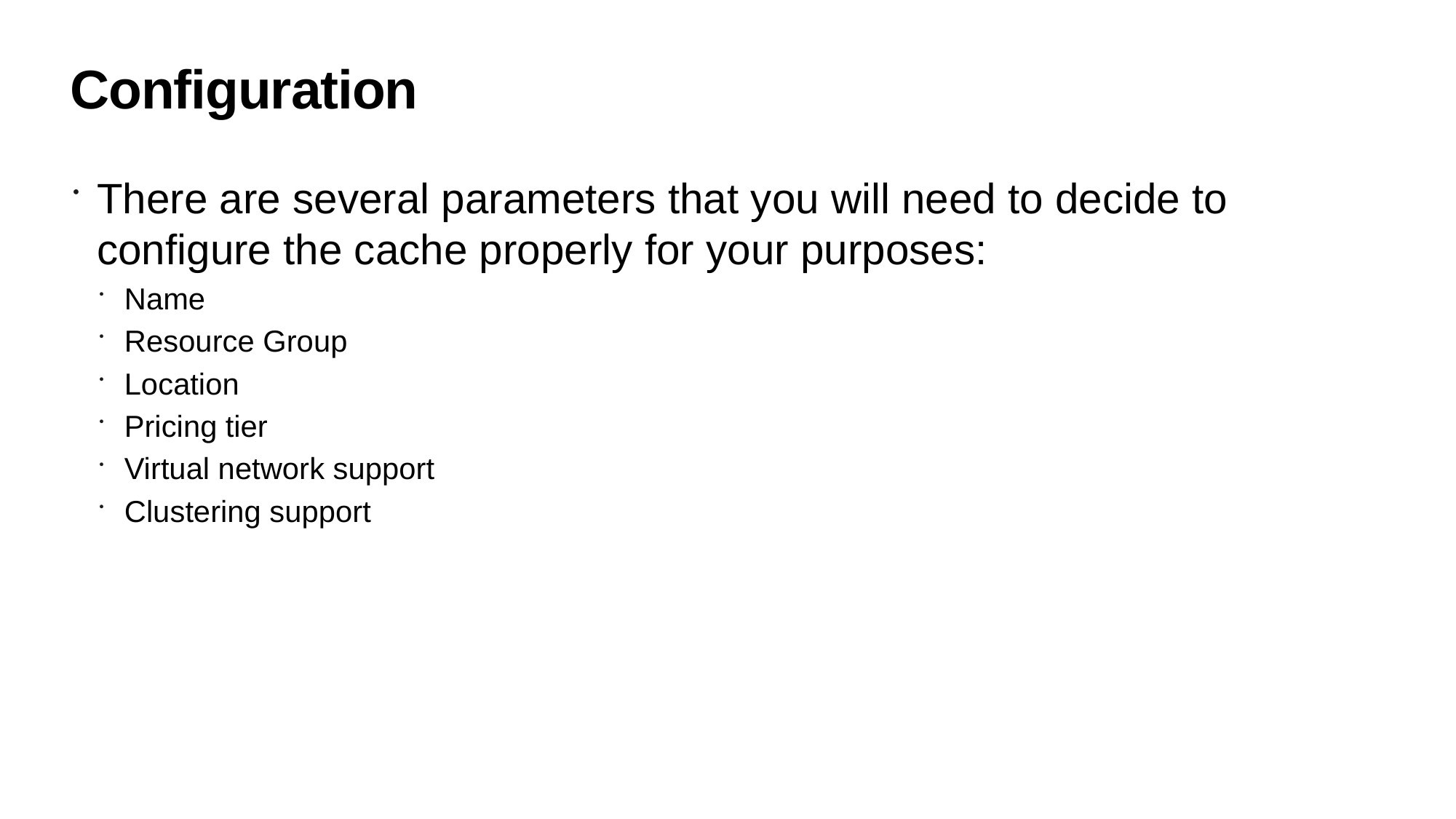

# Configuration
There are several parameters that you will need to decide to configure the cache properly for your purposes:
Name
Resource Group
Location
Pricing tier
Virtual network support
Clustering support